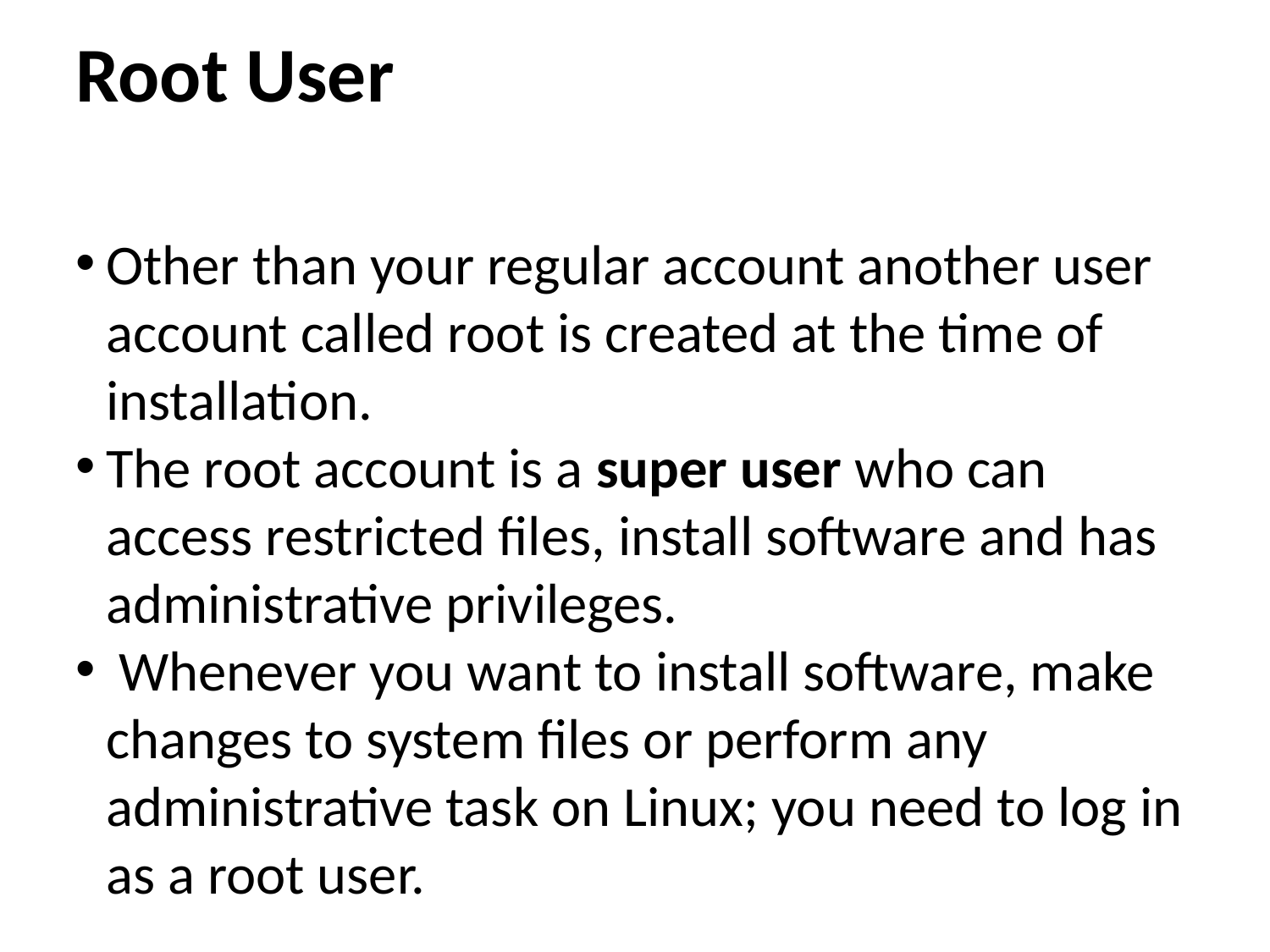

Root User

Other than your regular account another user account called root is created at the time of installation.
The root account is a super user who can access restricted files, install software and has administrative privileges.
 Whenever you want to install software, make changes to system files or perform any administrative task on Linux; you need to log in as a root user.